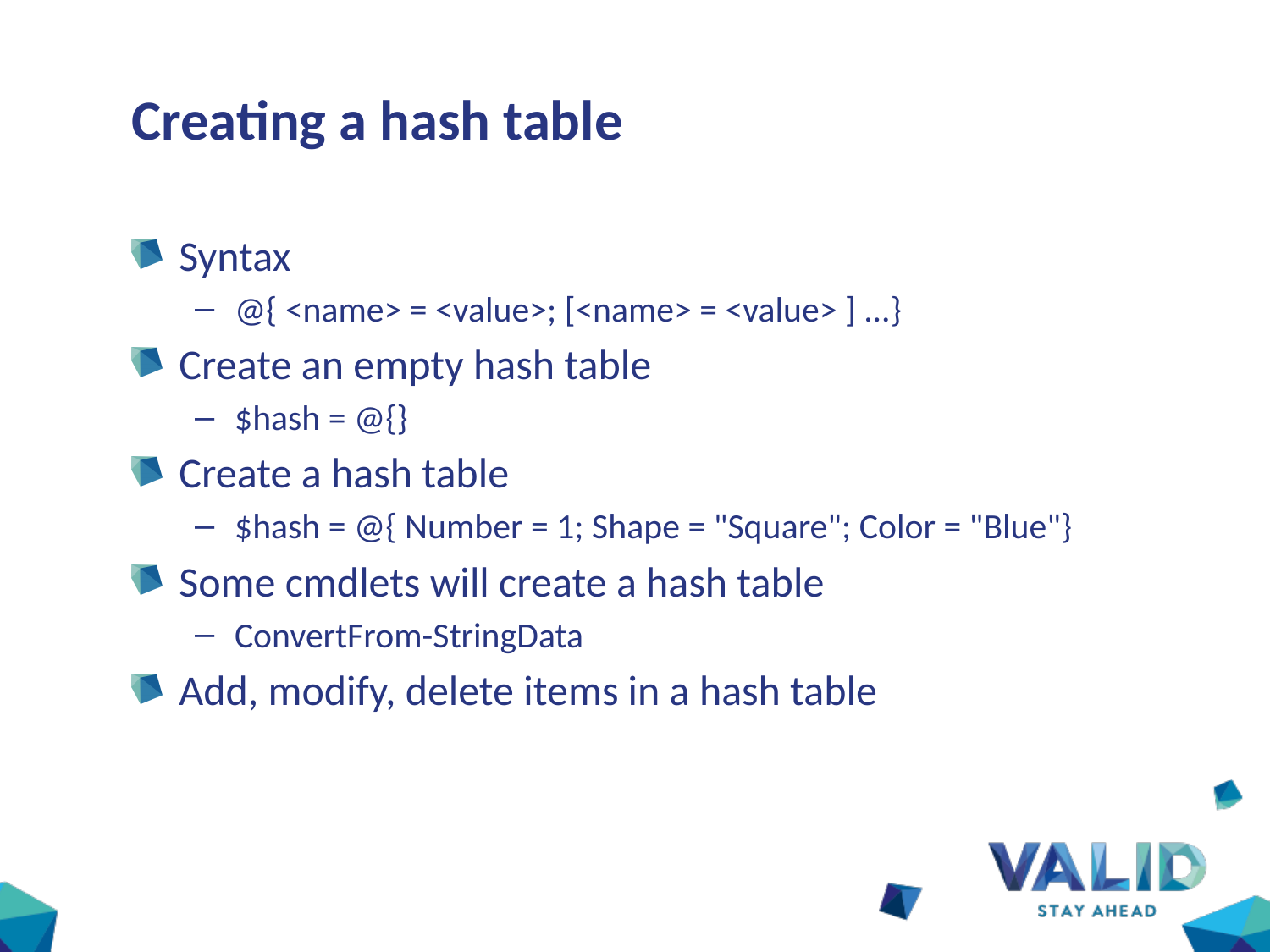

# Creating a hash table
Syntax
@{ <name> = <value>; [<name> = <value> ] ...}
Create an empty hash table
$hash = @{}
Create a hash table
$hash = @{ Number = 1; Shape = "Square"; Color = "Blue"}
Some cmdlets will create a hash table
ConvertFrom-StringData
Add, modify, delete items in a hash table